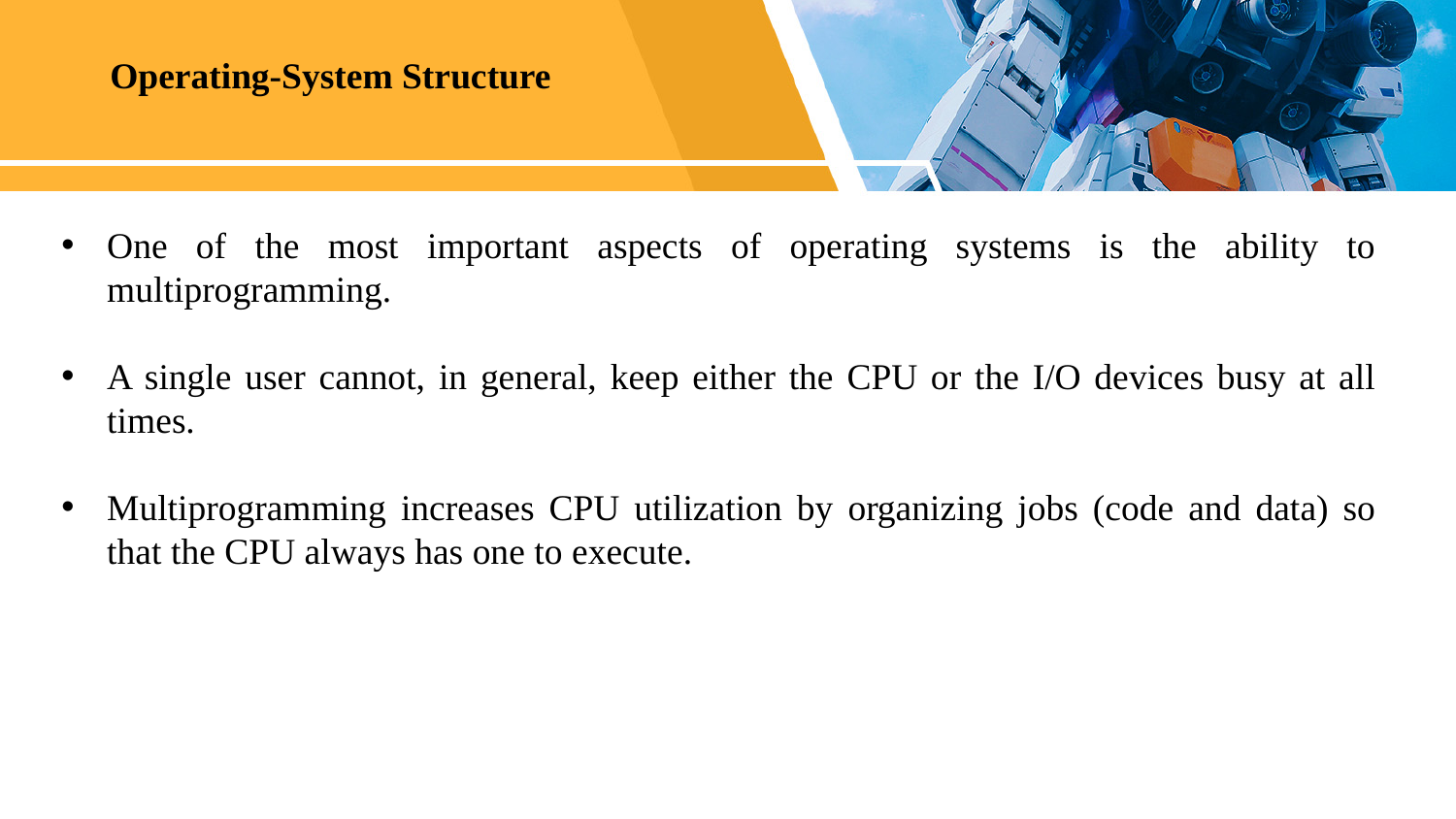

Operating-System Structure

One of the most important aspects of operating systems is the ability to multiprogramming.

A single user cannot, in general, keep either the CPU or the I/O devices busy at all times.

Multiprogramming increases CPU utilization by organizing jobs (code and data) so that the CPU always has one to execute.